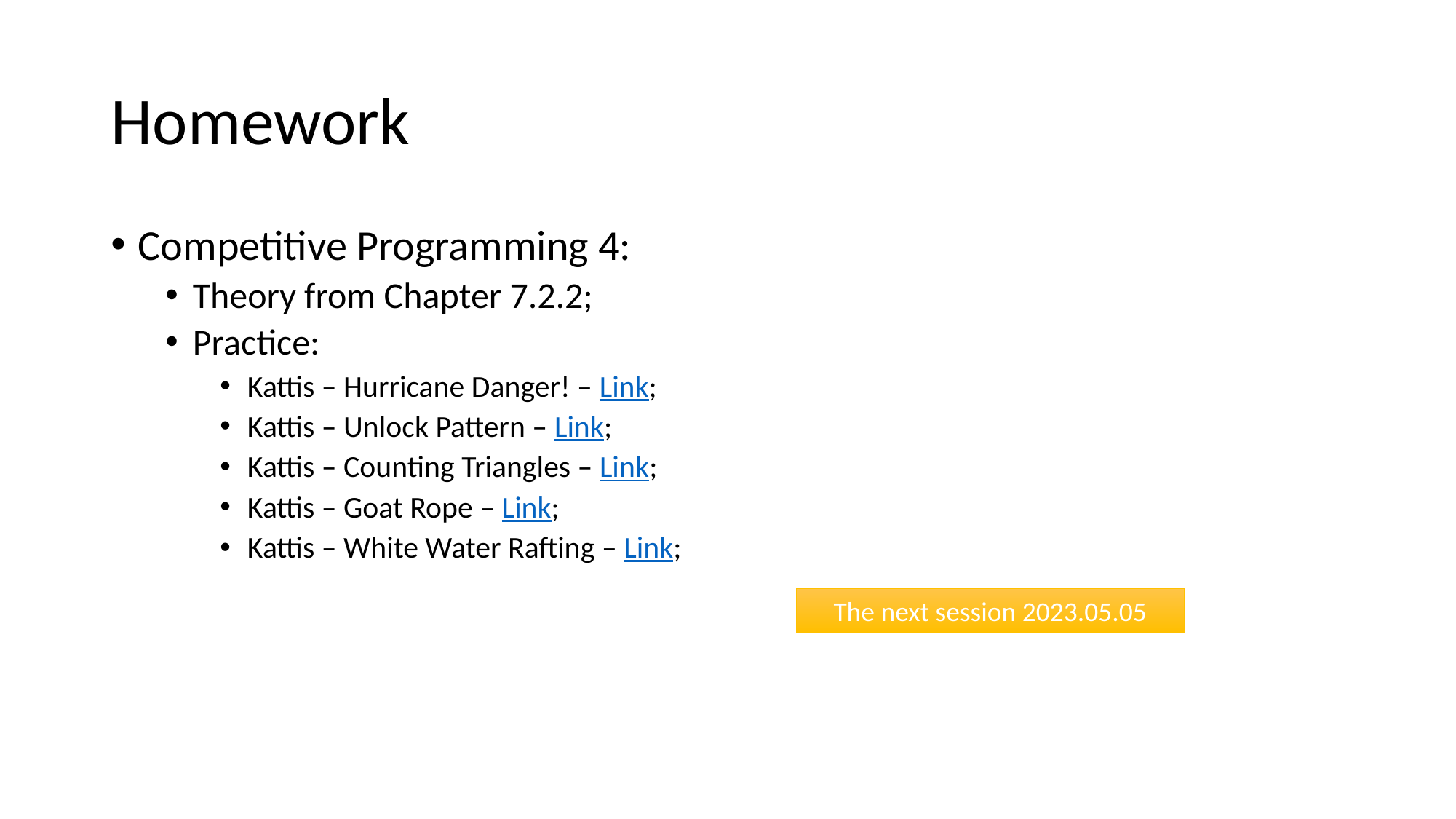

# Homework
Competitive Programming 4:
Theory from Chapter 7.2.2;
Practice:
Kattis – Hurricane Danger! – Link;
Kattis – Unlock Pattern – Link;
Kattis – Counting Triangles – Link;
Kattis – Goat Rope – Link;
Kattis – White Water Rafting – Link;
The next session 2023.05.05